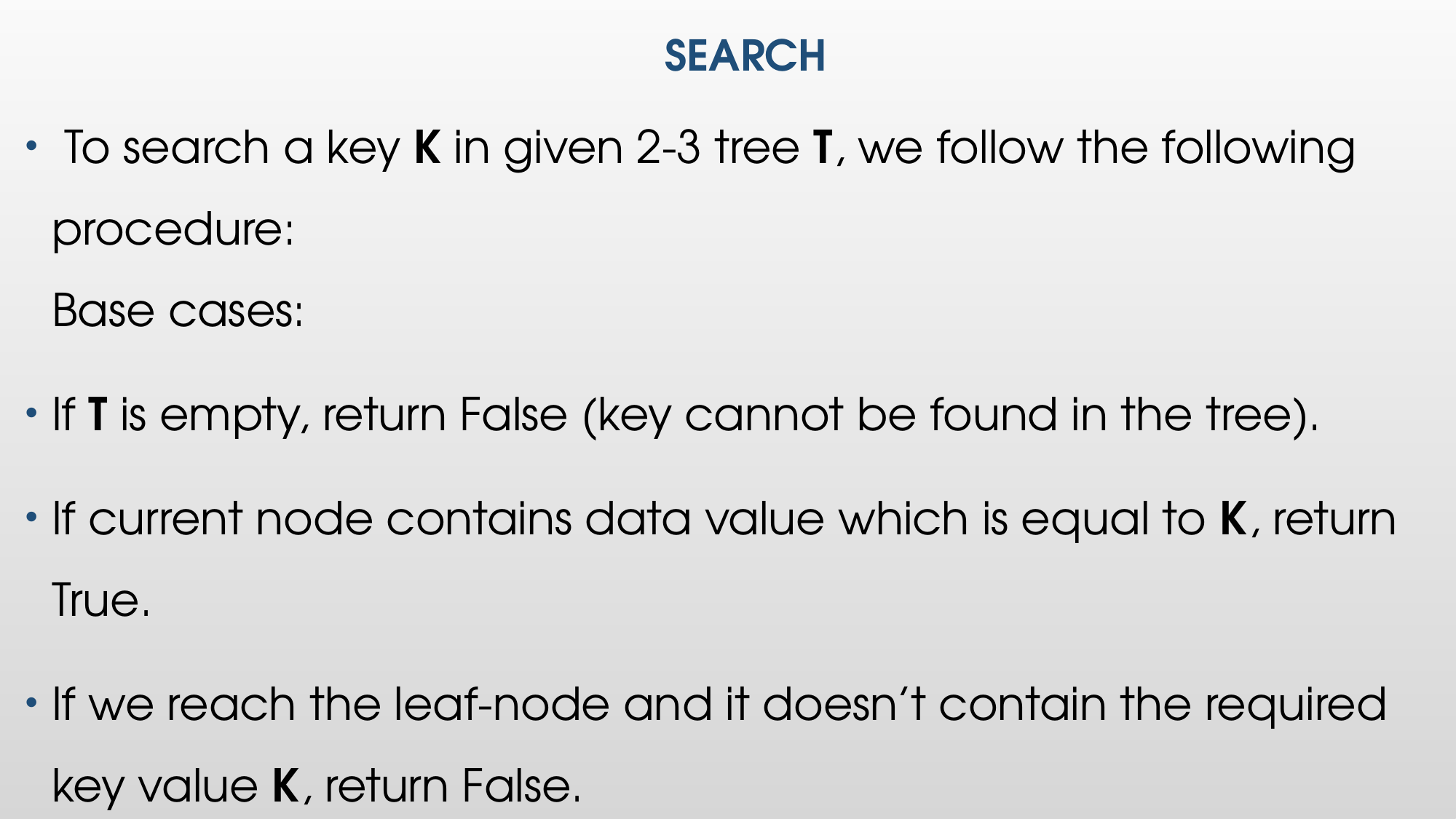

# search
 To search a key K in given 2-3 tree T, we follow the following procedure: 
Base cases:
If T is empty, return False (key cannot be found in the tree).
If current node contains data value which is equal to K, return True.
If we reach the leaf-node and it doesn’t contain the required key value K, return False.